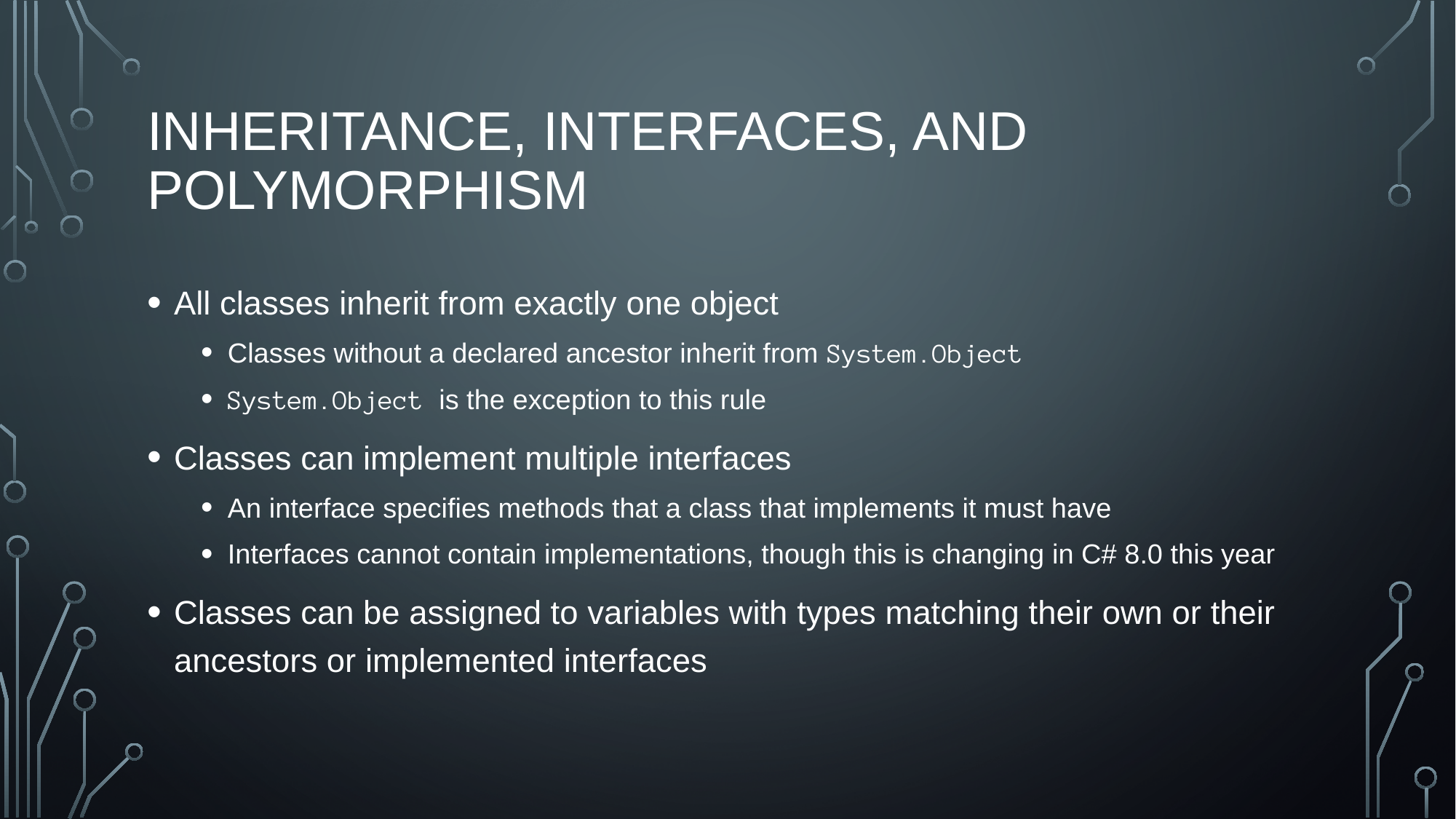

# Inheritance, Interfaces, and Polymorphism
All classes inherit from exactly one object
Classes without a declared ancestor inherit from System.Object
System.Object is the exception to this rule
Classes can implement multiple interfaces
An interface specifies methods that a class that implements it must have
Interfaces cannot contain implementations, though this is changing in C# 8.0 this year
Classes can be assigned to variables with types matching their own or their ancestors or implemented interfaces